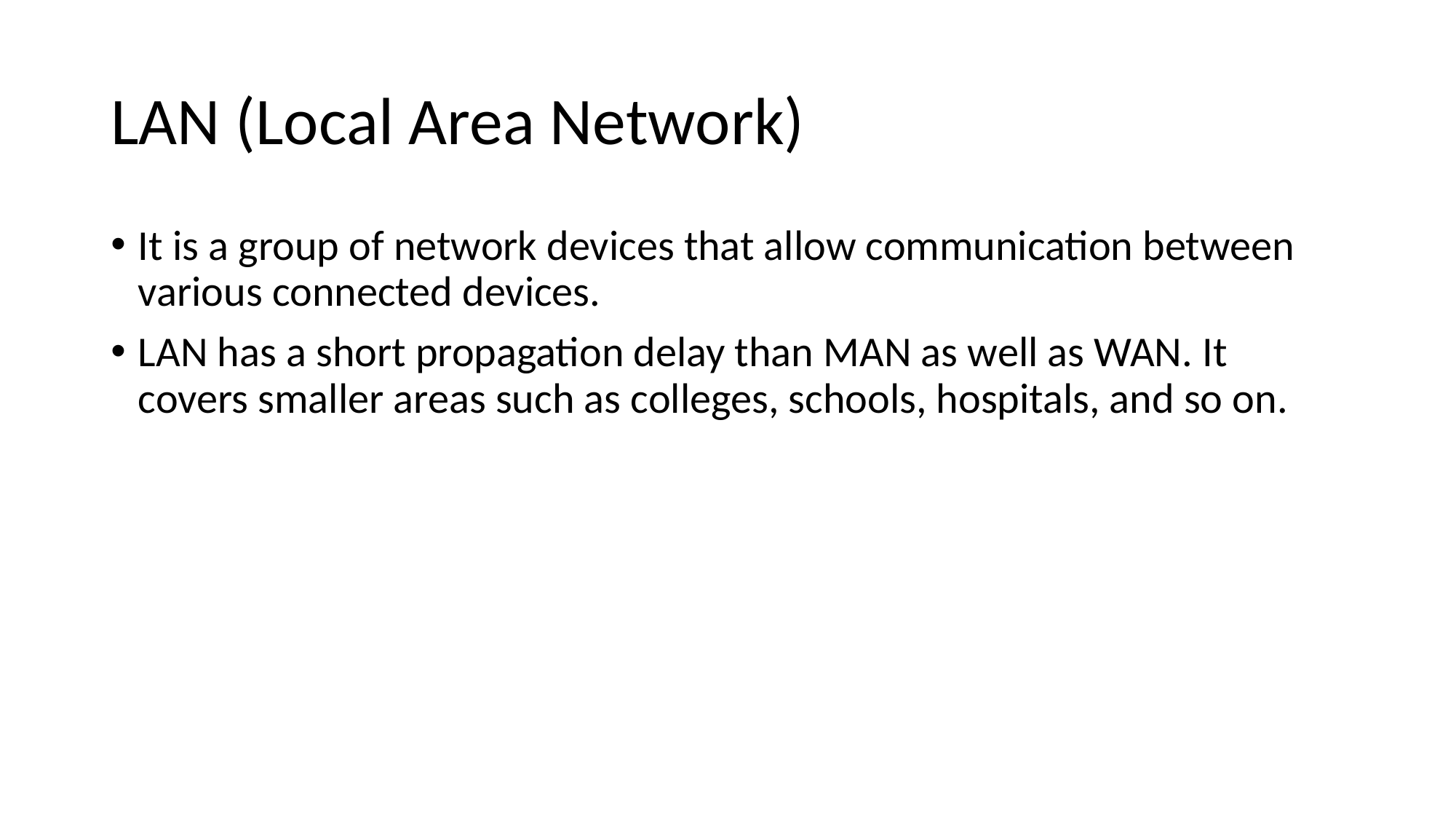

# LAN (Local Area Network)
It is a group of network devices that allow communication between various connected devices.
LAN has a short propagation delay than MAN as well as WAN. It covers smaller areas such as colleges, schools, hospitals, and so on.